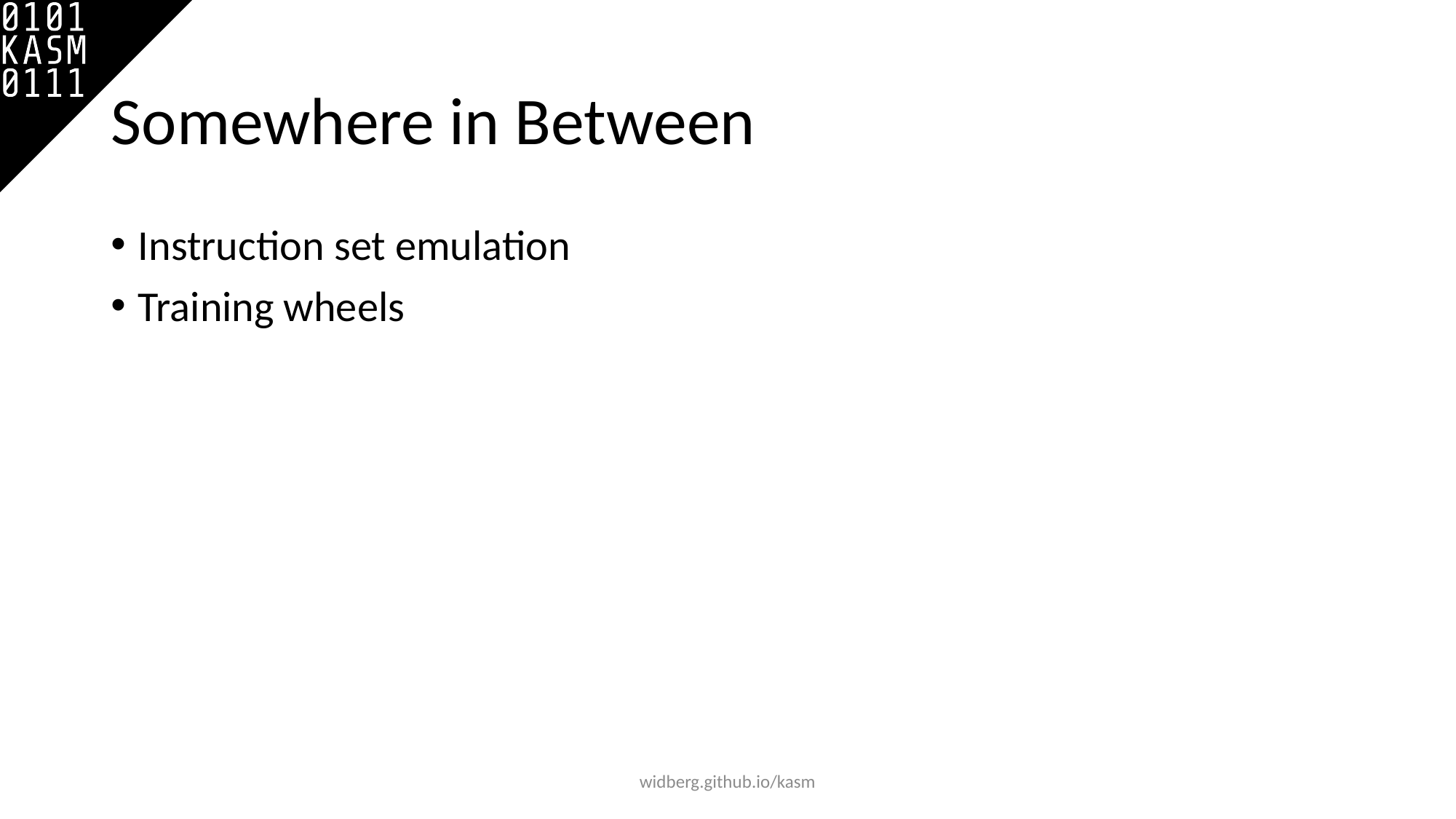

# Somewhere in Between
Instruction set emulation
Training wheels
widberg.github.io/kasm